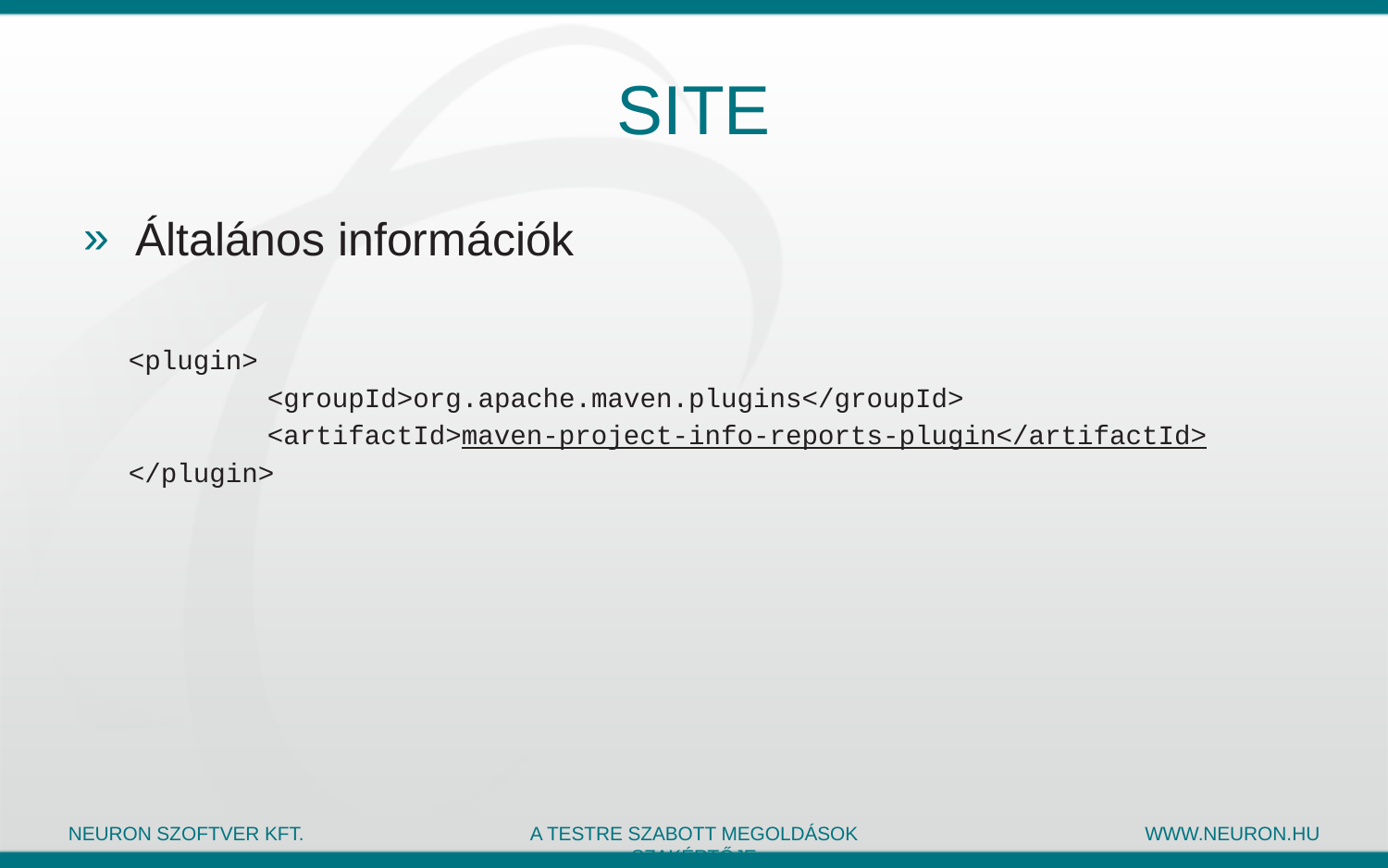

# SITE
Általános információk
<plugin>
	<groupId>org.apache.maven.plugins</groupId>
	<artifactId>maven-project-info-reports-plugin</artifactId>
</plugin>